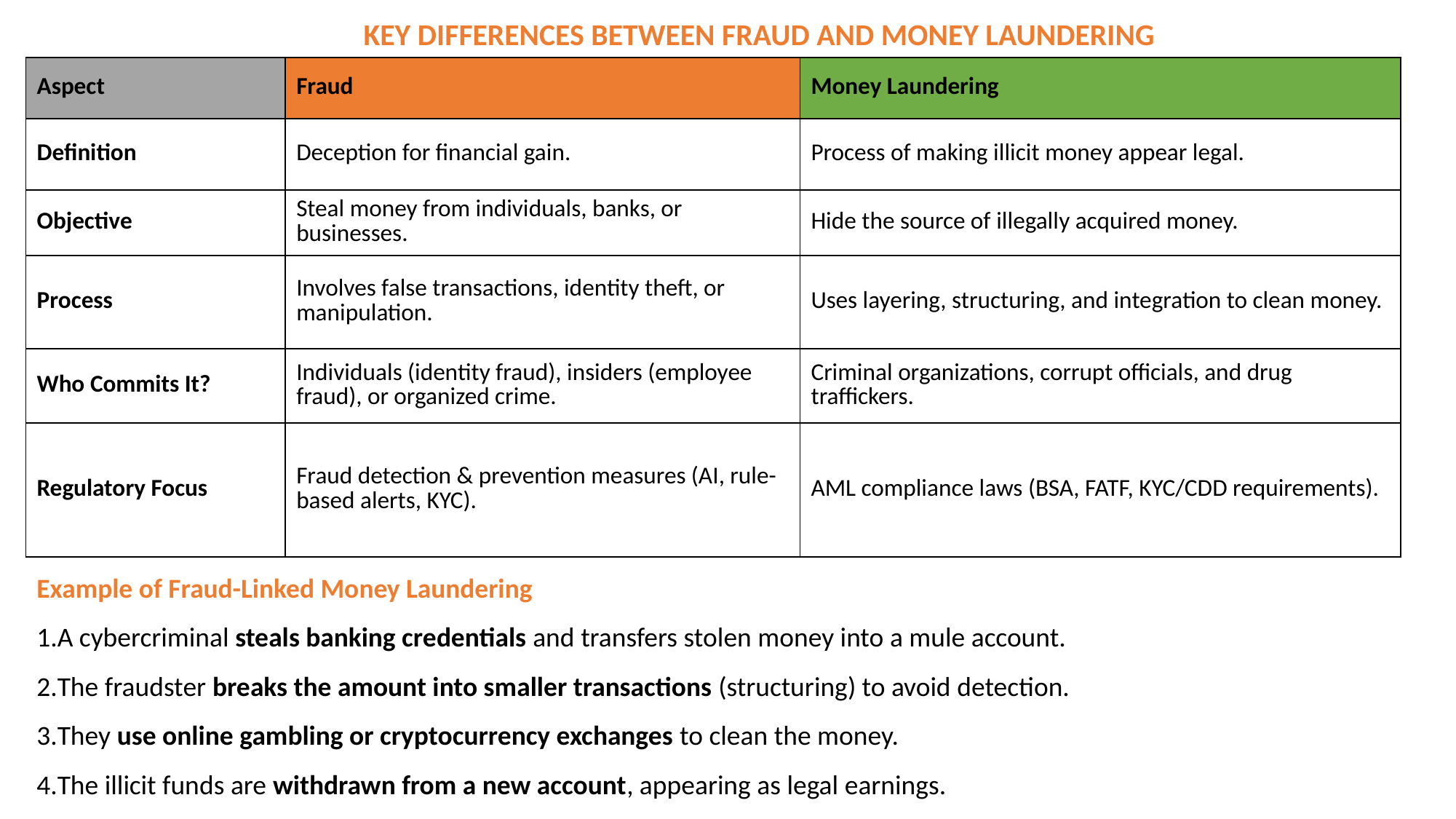

KEY DIFFERENCES BETWEEN FRAUD AND MONEY LAUNDERING
| Aspect | Fraud | Money Laundering |
| --- | --- | --- |
| Definition | Deception for financial gain. | Process of making illicit money appear legal. |
| Objective | Steal money from individuals, banks, or businesses. | Hide the source of illegally acquired money. |
| Process | Involves false transactions, identity theft, or manipulation. | Uses layering, structuring, and integration to clean money. |
| Who Commits It? | Individuals (identity fraud), insiders (employee fraud), or organized crime. | Criminal organizations, corrupt officials, and drug traffickers. |
| Regulatory Focus | Fraud detection & prevention measures (AI, rule-based alerts, KYC). | AML compliance laws (BSA, FATF, KYC/CDD requirements). |
Example of Fraud-Linked Money Laundering
A cybercriminal steals banking credentials and transfers stolen money into a mule account.
The fraudster breaks the amount into smaller transactions (structuring) to avoid detection.
They use online gambling or cryptocurrency exchanges to clean the money.
The illicit funds are withdrawn from a new account, appearing as legal earnings.